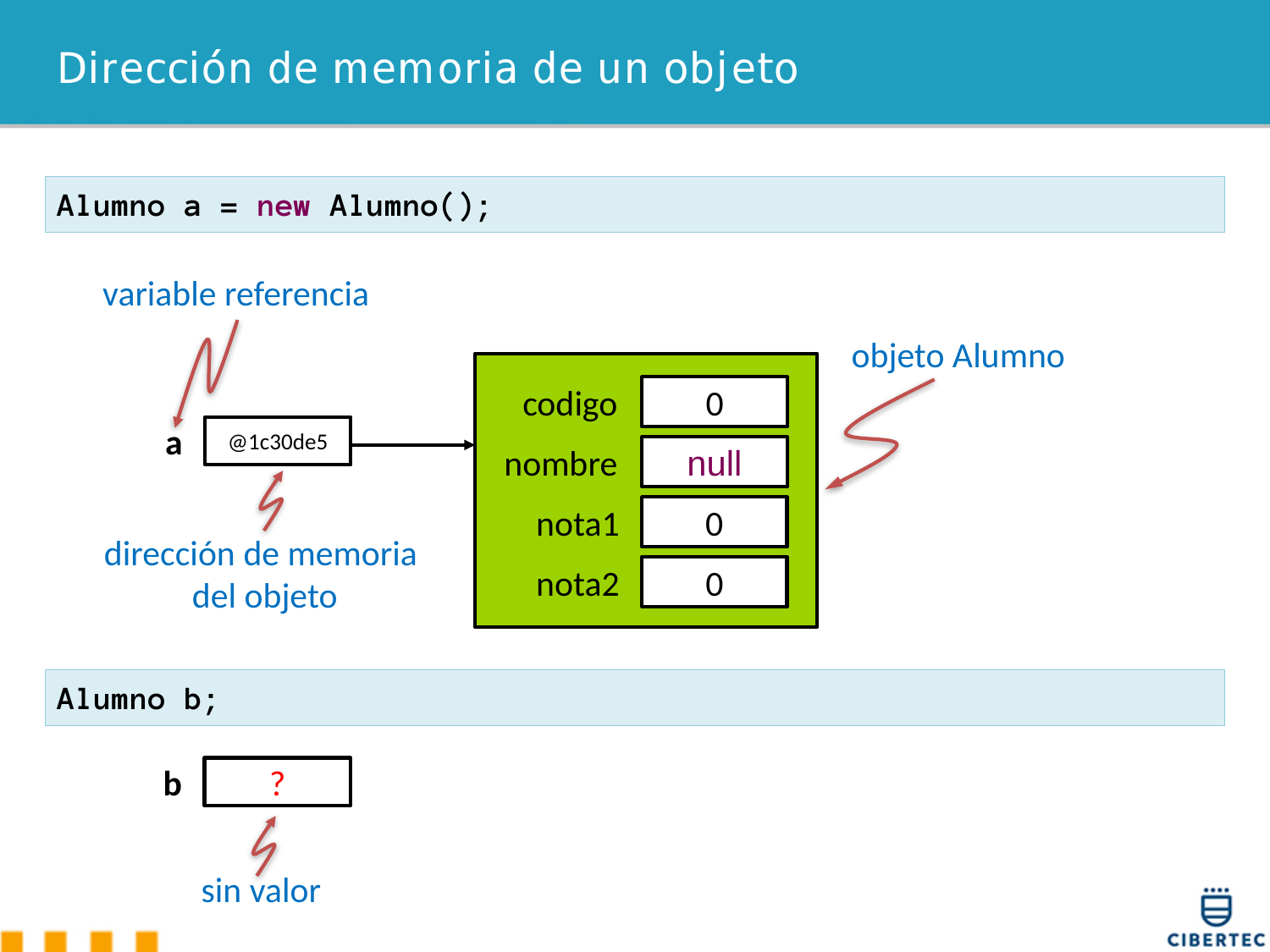

# Dirección de memoria de un objeto
Alumno a = new Alumno();
variable referencia

codigo
0
nombre
null
nota1
0
nota2
0
a
@1c30de5
b
?
objeto Alumno

dirección de memoria
del objeto
Alumno b;

sin valor